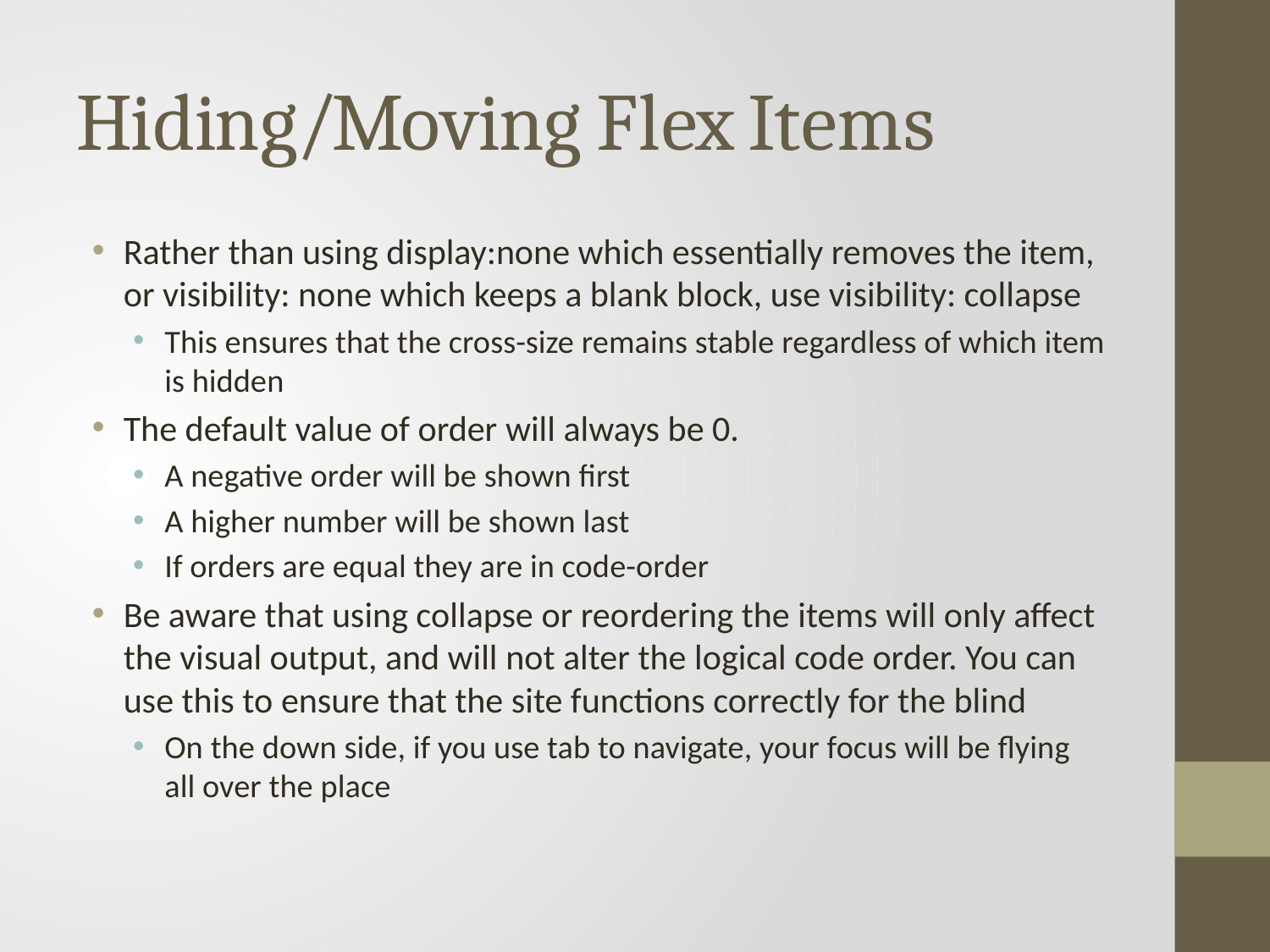

# Hiding/Moving Flex Items
Rather than using display:none which essentially removes the item, or visibility: none which keeps a blank block, use visibility: collapse
This ensures that the cross-size remains stable regardless of which item is hidden
The default value of order will always be 0.
A negative order will be shown first
A higher number will be shown last
If orders are equal they are in code-order
Be aware that using collapse or reordering the items will only affect the visual output, and will not alter the logical code order. You can use this to ensure that the site functions correctly for the blind
On the down side, if you use tab to navigate, your focus will be flying all over the place